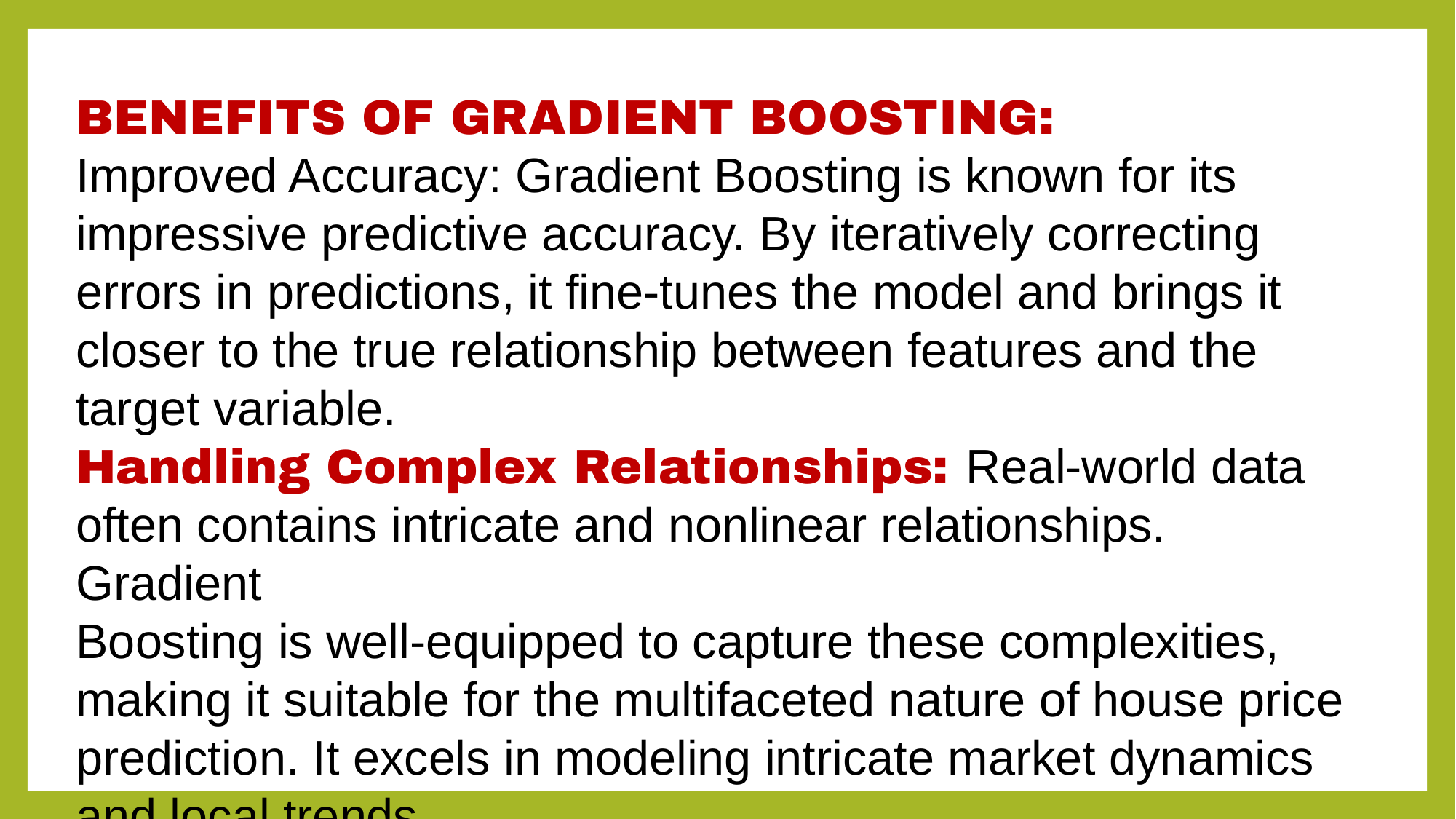

BENEFITS OF GRADIENT BOOSTING:
Improved Accuracy: Gradient Boosting is known for its
impressive predictive accuracy. By iteratively correcting errors in predictions, it fine-tunes the model and brings it closer to the true relationship between features and the target variable.
Handling Complex Relationships: Real-world data often contains intricate and nonlinear relationships. Gradient
Boosting is well-equipped to capture these complexities,
making it suitable for the multifaceted nature of house price prediction. It excels in modeling intricate market dynamics and local trends.